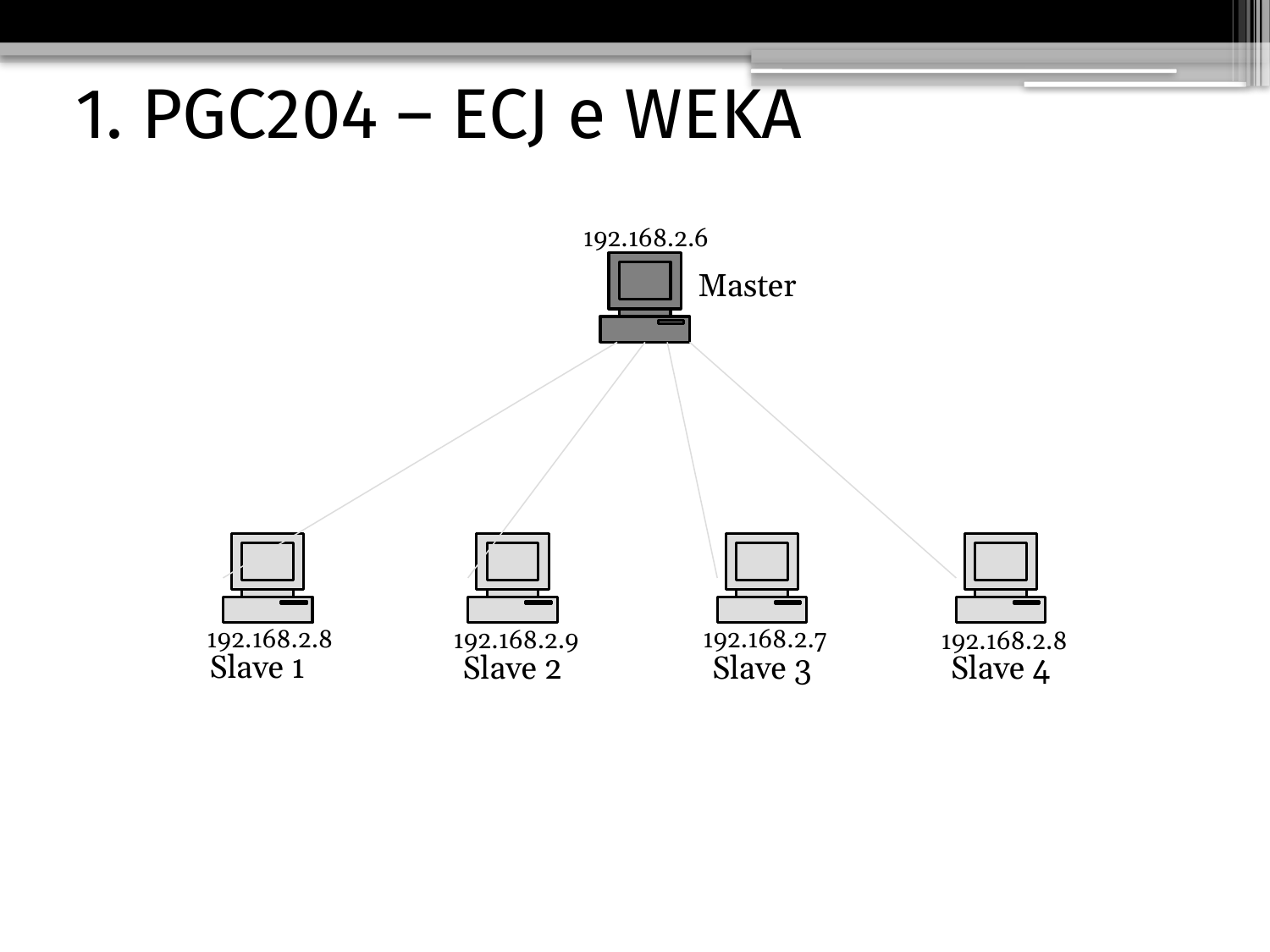

# 1. PGC204 – ECJ e WEKA
192.168.2.6

Master

192.168.2.8
192.168.2.7
192.168.2.9
192.168.2.8
Slave 1
Slave 2
Slave 3
Slave 4